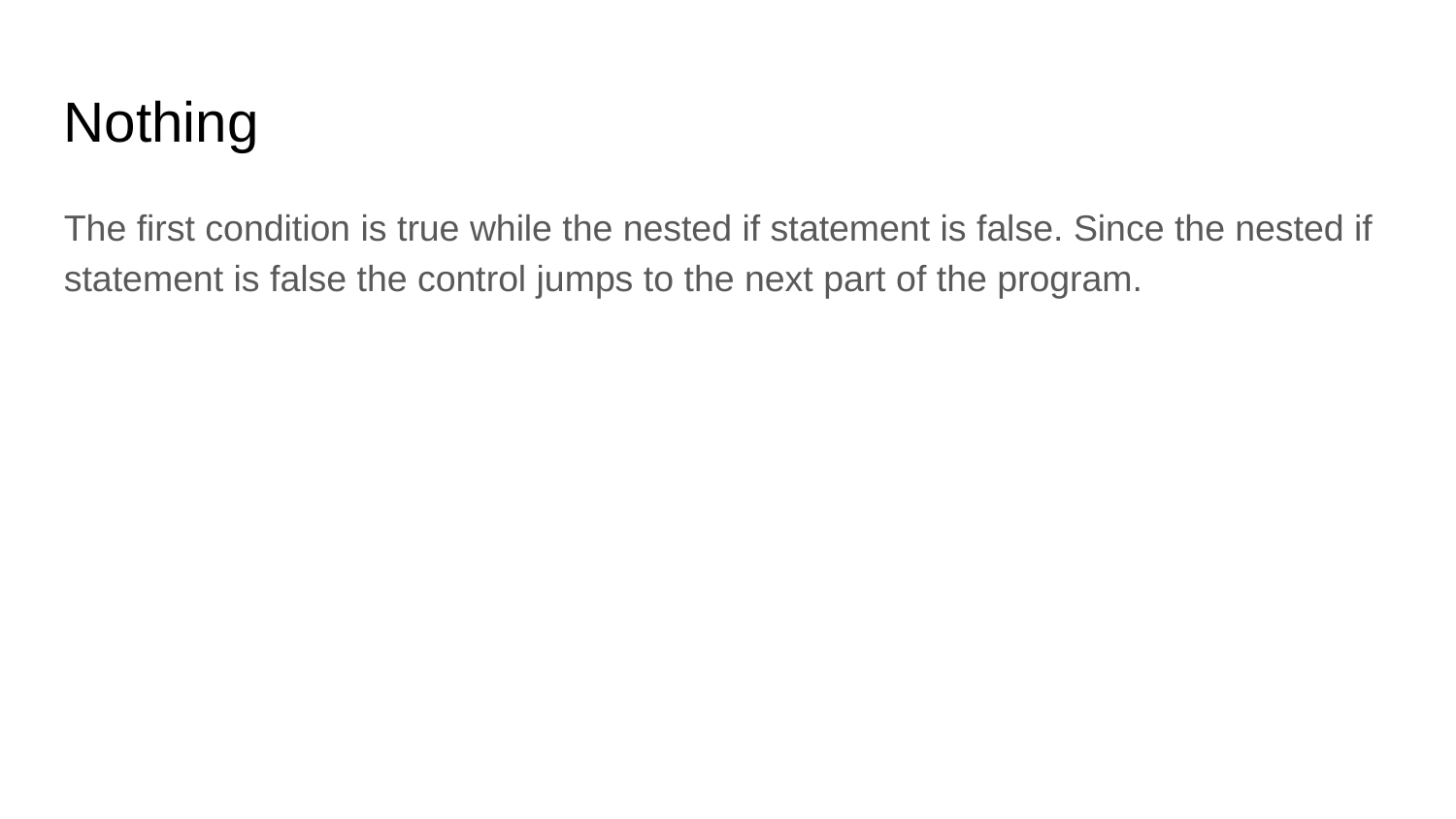

Nothing
The first condition is true while the nested if statement is false. Since the nested if statement is false the control jumps to the next part of the program.